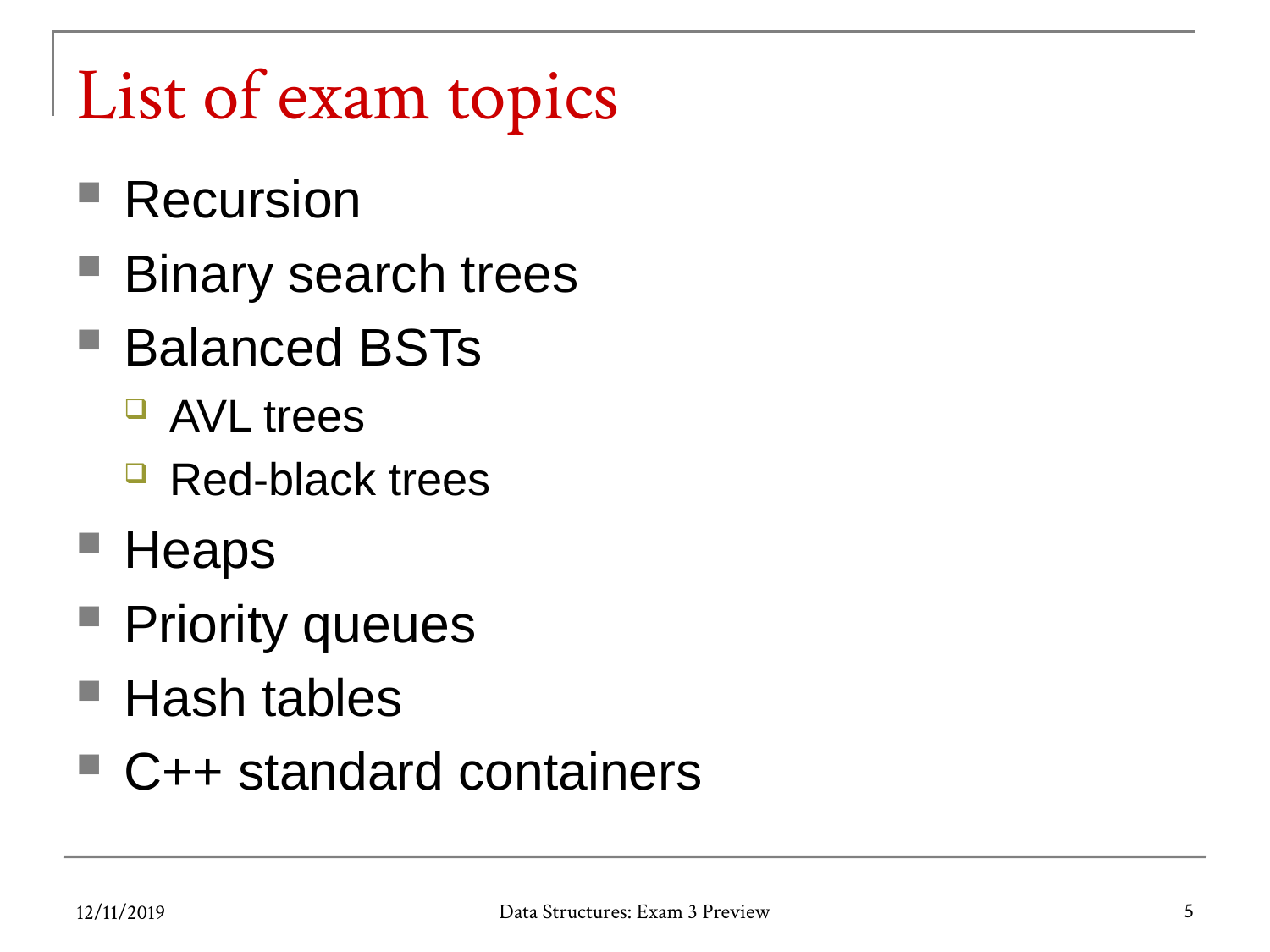

# List of exam topics
Recursion
Binary search trees
Balanced BSTs
AVL trees
Red-black trees
Heaps
Priority queues
Hash tables
C++ standard containers

12/11/2019
5
Data Structures: Exam 3 Preview